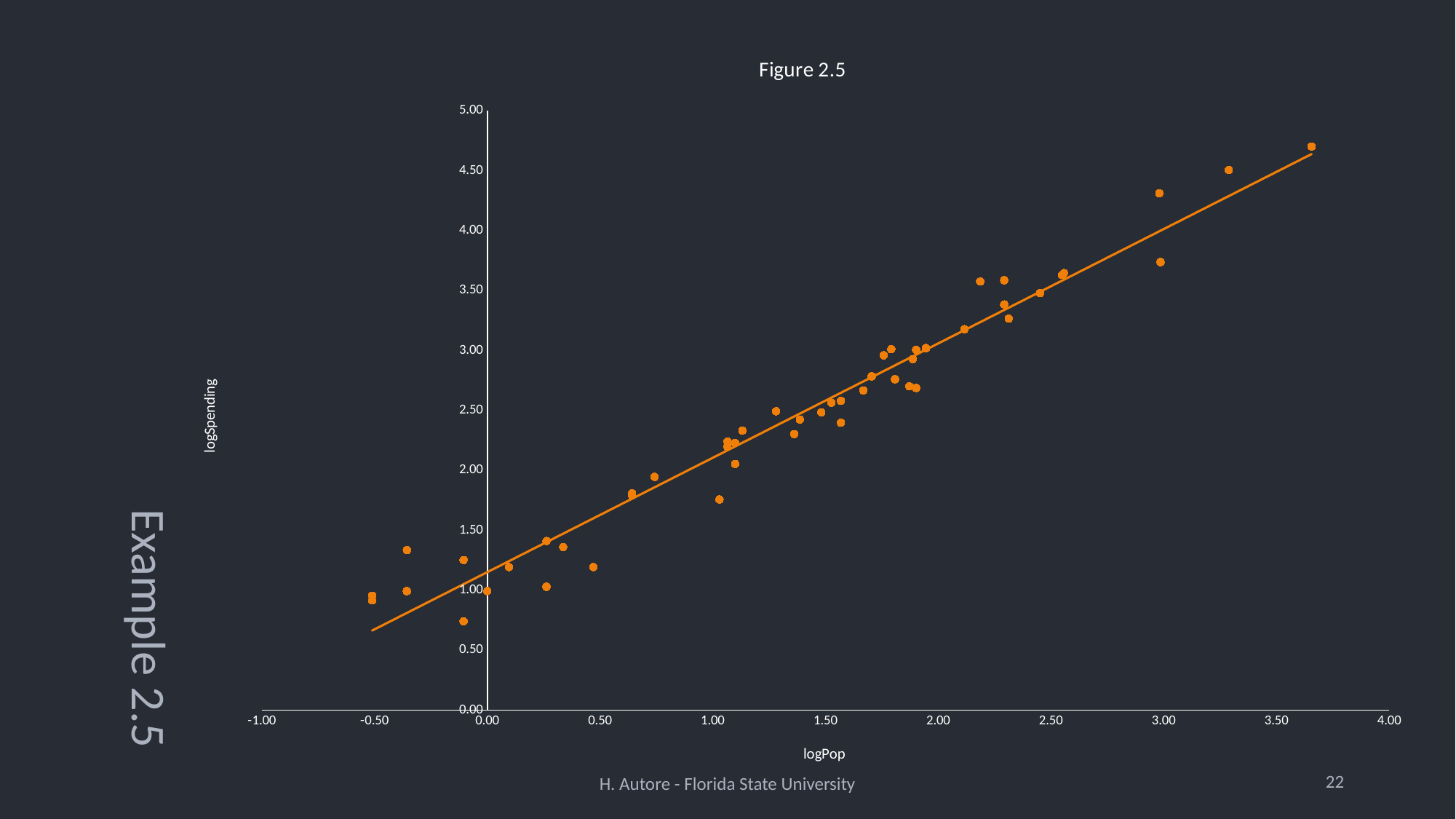

# Example 2.5

### Chart: Figure 2.5

| Category | logSpending |
|---|---|
22
H. Autore - Florida State University